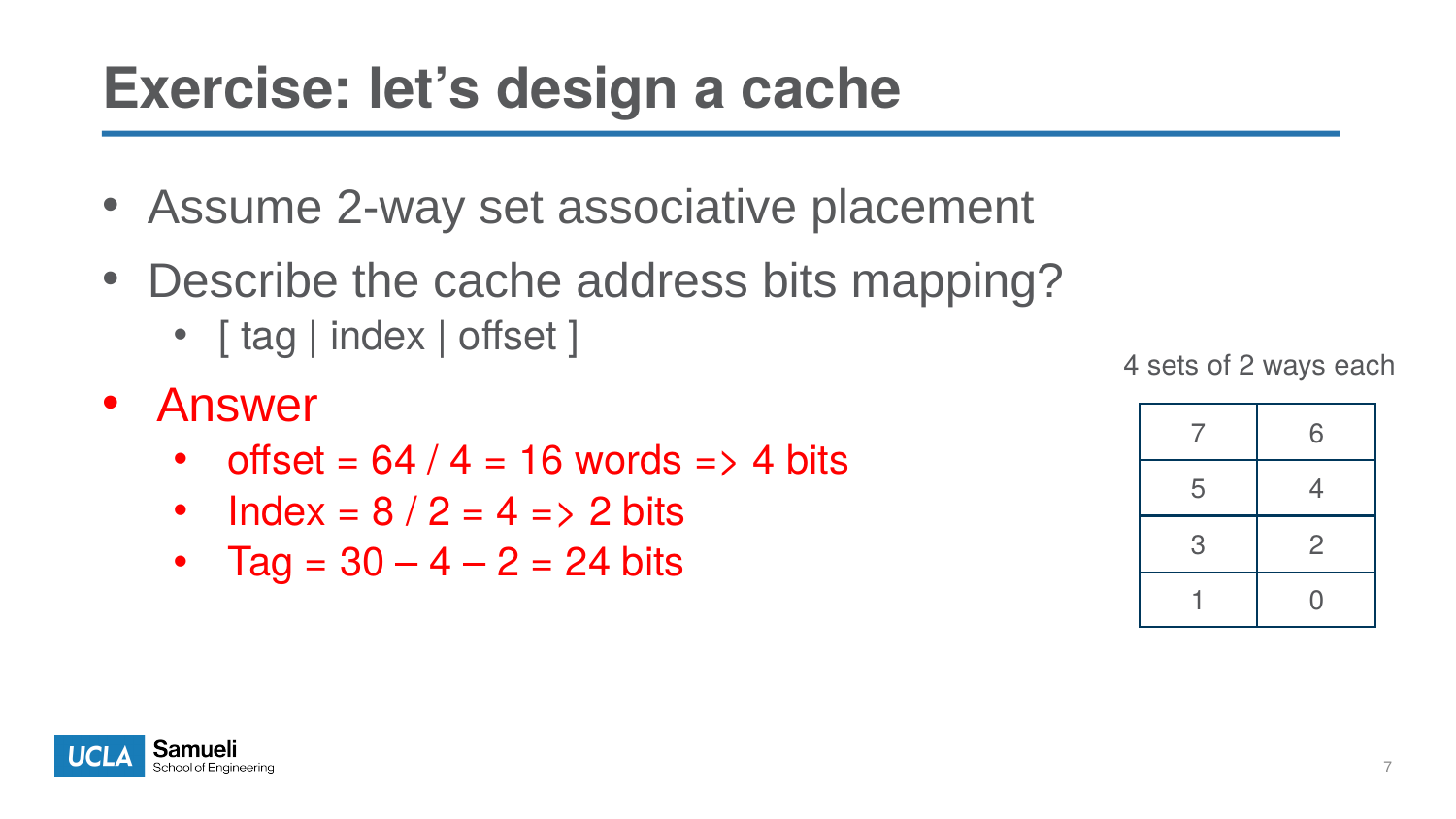

Exercise: let’s design a cache
Assume 2-way set associative placement
Describe the cache address bits mapping?
[ tag | index | offset ]
Answer
offset = 64 / 4 = 16 words => 4 bits
Index = 8 / 2 = 4 => 2 bits
Tag = 30 – 4 – 2 = 24 bits

4 sets of 2 ways each
6
7
4
5
2
3
0
1
7